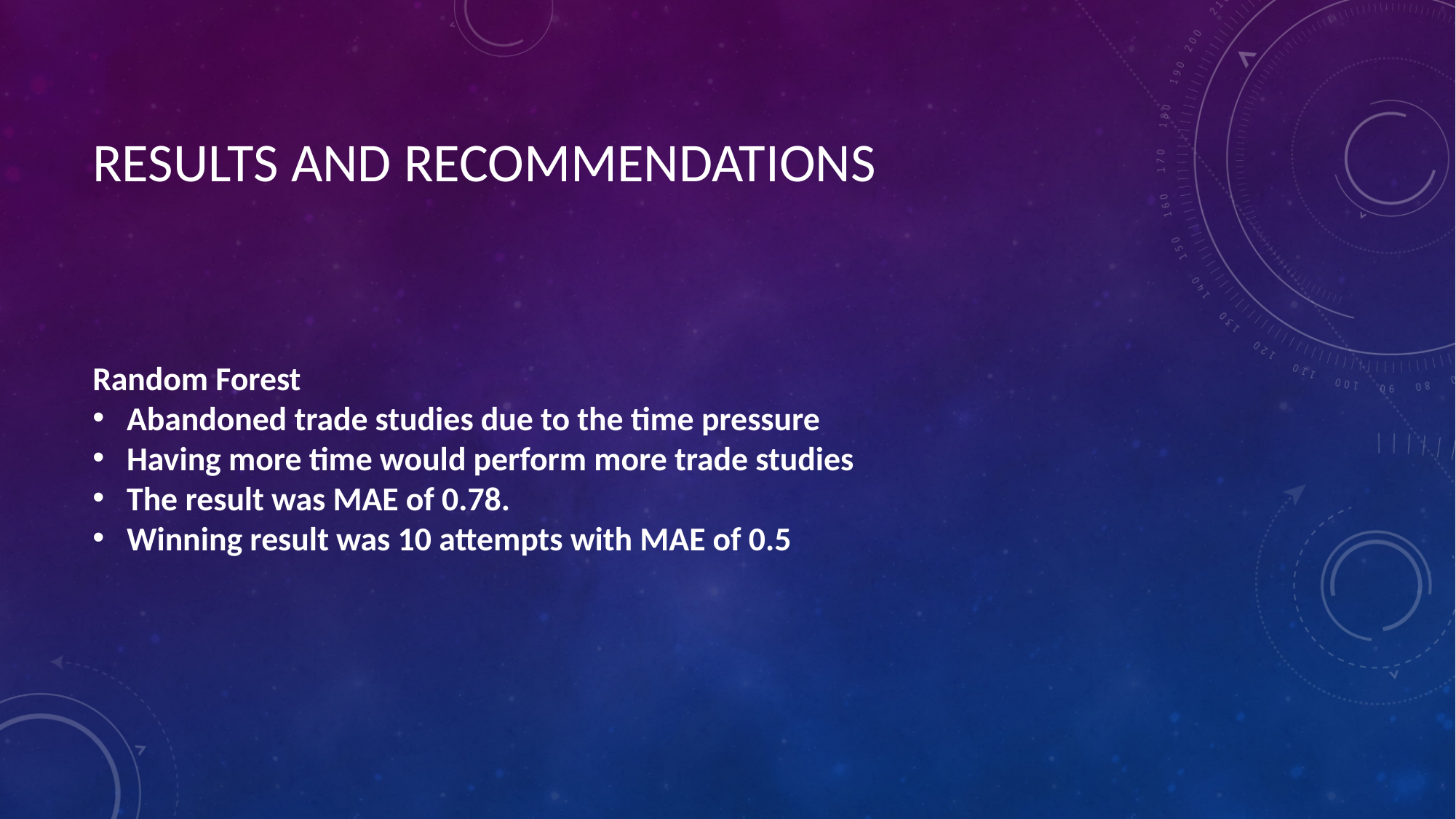

Results and recommendations
Random Forest
Abandoned trade studies due to the time pressure
Having more time would perform more trade studies
The result was MAE of 0.78.
Winning result was 10 attempts with MAE of 0.5